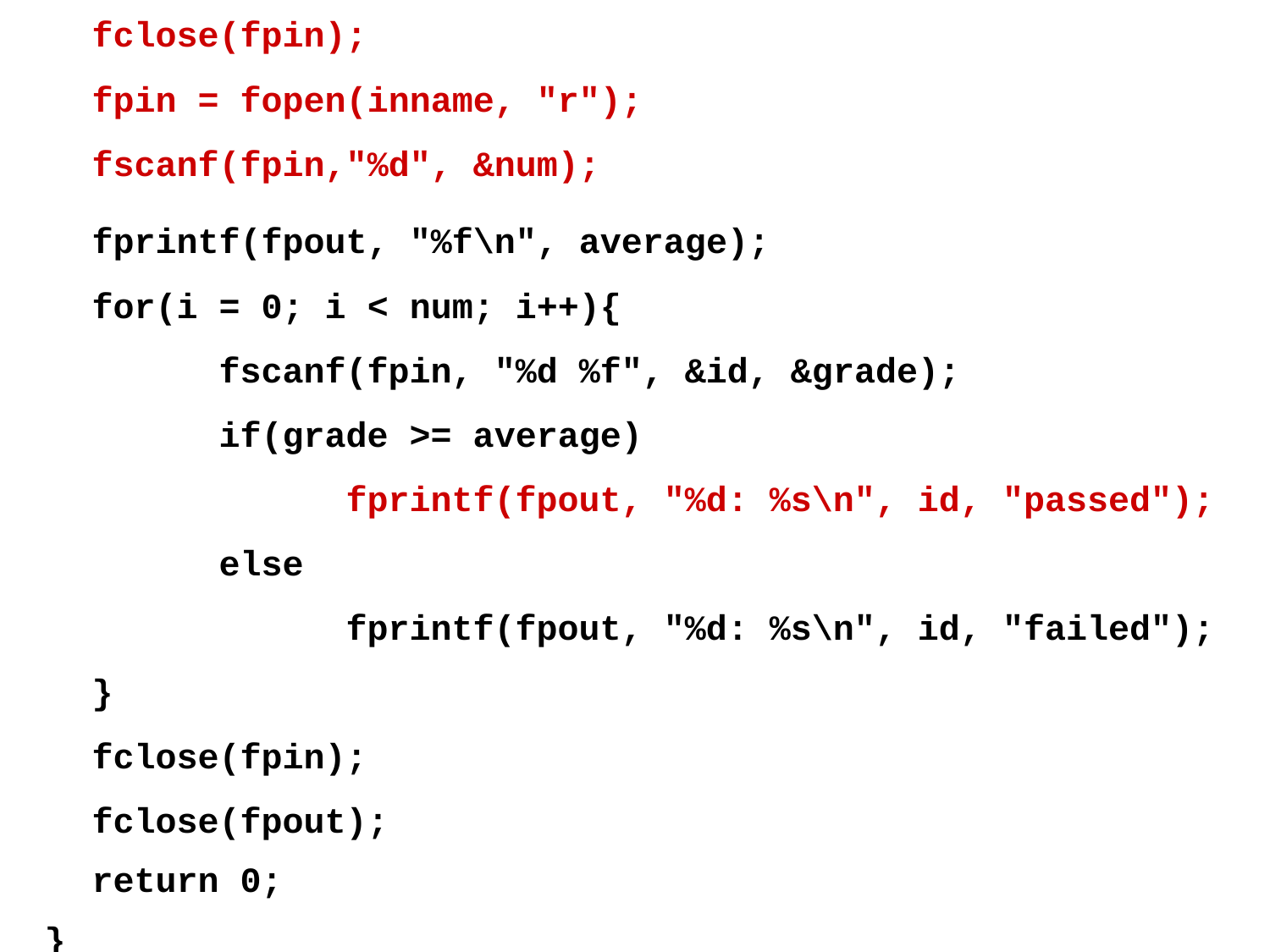

fclose(fpin);
	fpin = fopen(inname, "r");
	fscanf(fpin,"%d", &num);

	fprintf(fpout, "%f\n", average);
	for(i = 0; i < num; i++){
		fscanf(fpin, "%d %f", &id, &grade);
		if(grade >= average)
			fprintf(fpout, "%d: %s\n", id, "passed");
		else
			fprintf(fpout, "%d: %s\n", id, "failed");
	}
	fclose(fpin);
	fclose(fpout);
	return 0;
}
23